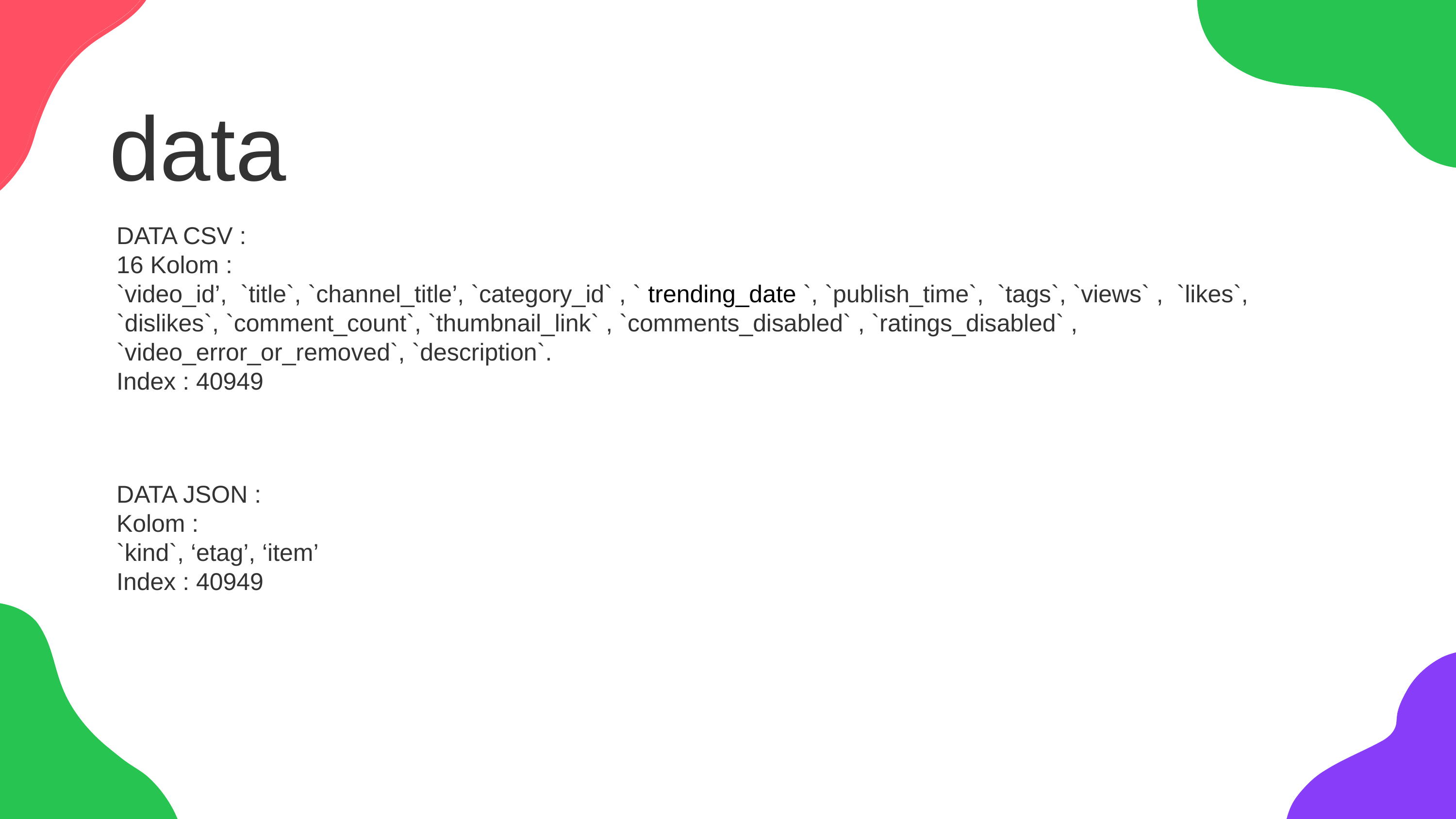

data
DATA CSV :
16 Kolom :
`video_id’,  `title`, `channel_title’, `category_id` , ` trending_date `, `publish_time`,  `tags`, `views` ,  `likes`,  `dislikes`, `comment_count`, `thumbnail_link` , `comments_disabled` , `ratings_disabled` , `video_error_or_removed`, `description`.
Index : 40949

DATA JSON :
Kolom :
`kind`, ‘etag’, ‘item’
Index : 40949